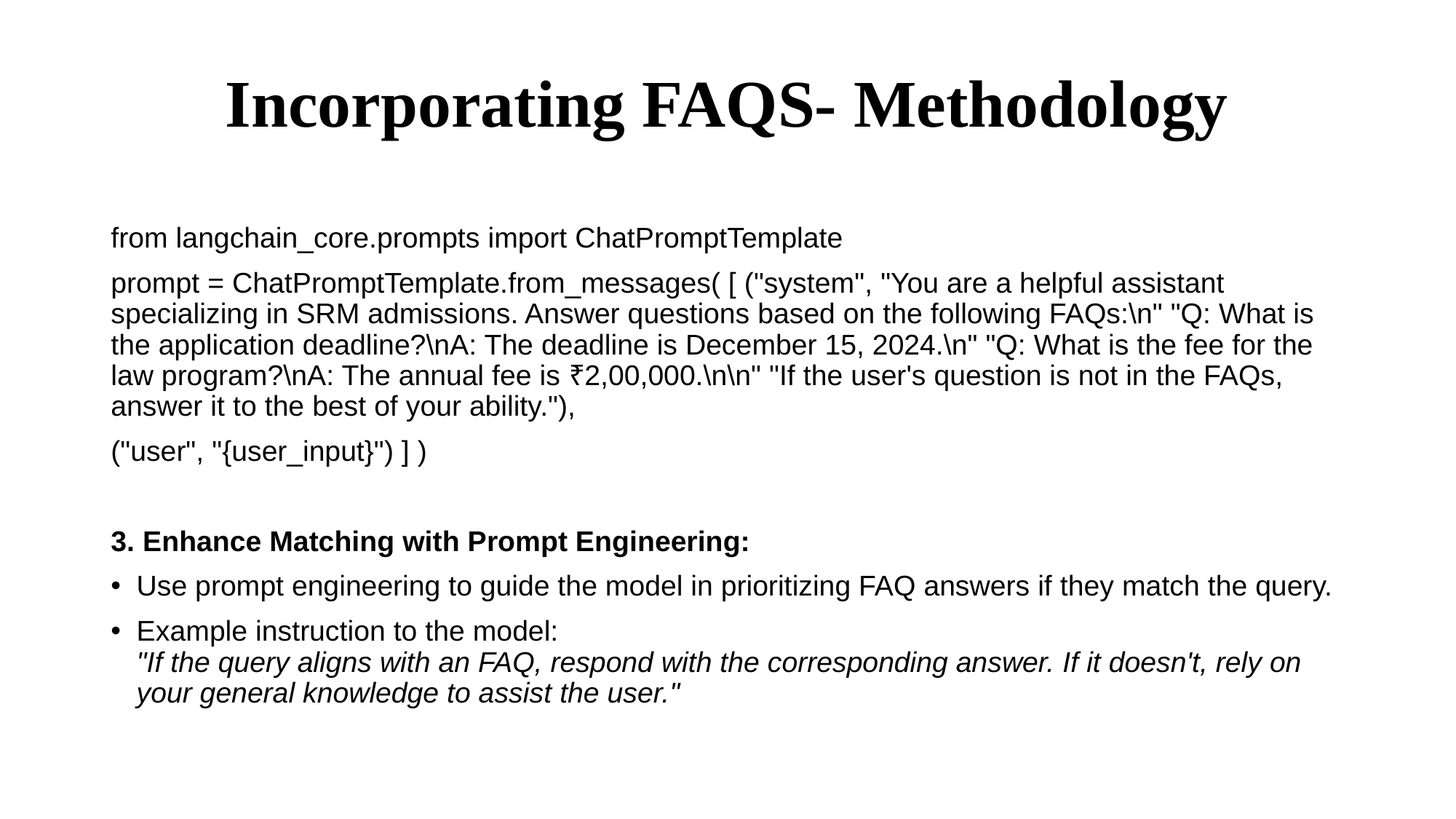

Incorporating FAQS- Methodology
from langchain_core.prompts import ChatPromptTemplate
prompt = ChatPromptTemplate.from_messages( [ ("system", "You are a helpful assistant specializing in SRM admissions. Answer questions based on the following FAQs:\n" "Q: What is the application deadline?\nA: The deadline is December 15, 2024.\n" "Q: What is the fee for the law program?\nA: The annual fee is ₹2,00,000.\n\n" "If the user's question is not in the FAQs, answer it to the best of your ability."),
("user", "{user_input}") ] )

3. Enhance Matching with Prompt Engineering:
Use prompt engineering to guide the model in prioritizing FAQ answers if they match the query.
Example instruction to the model:
"If the query aligns with an FAQ, respond with the corresponding answer. If it doesn't, rely on your general knowledge to assist the user."